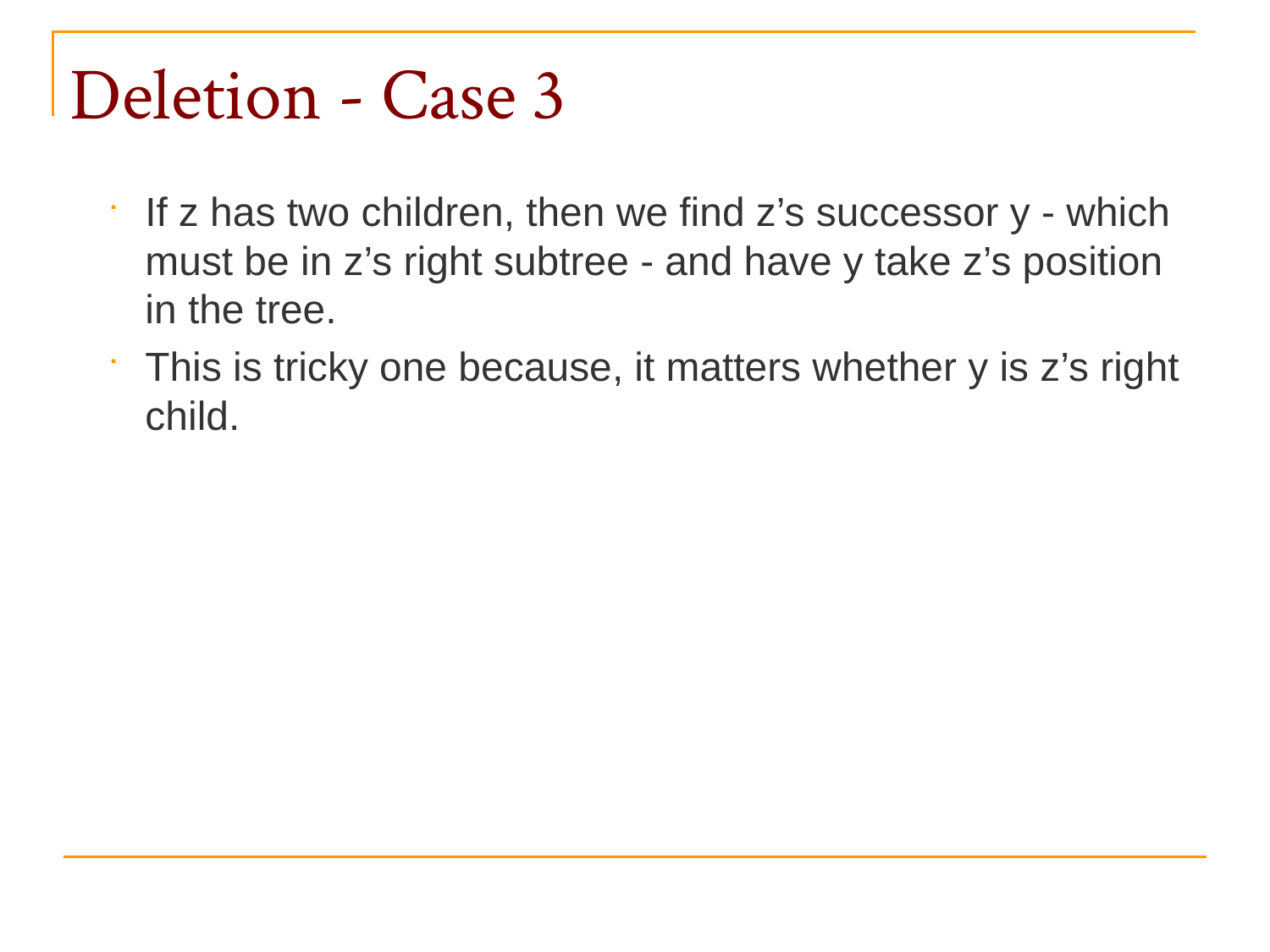

# Deletion - Case 3
If z has two children, then we find z’s successor y - which must be in z’s right subtree - and have y take z’s position in the tree.
This is tricky one because, it matters whether y is z’s right child.